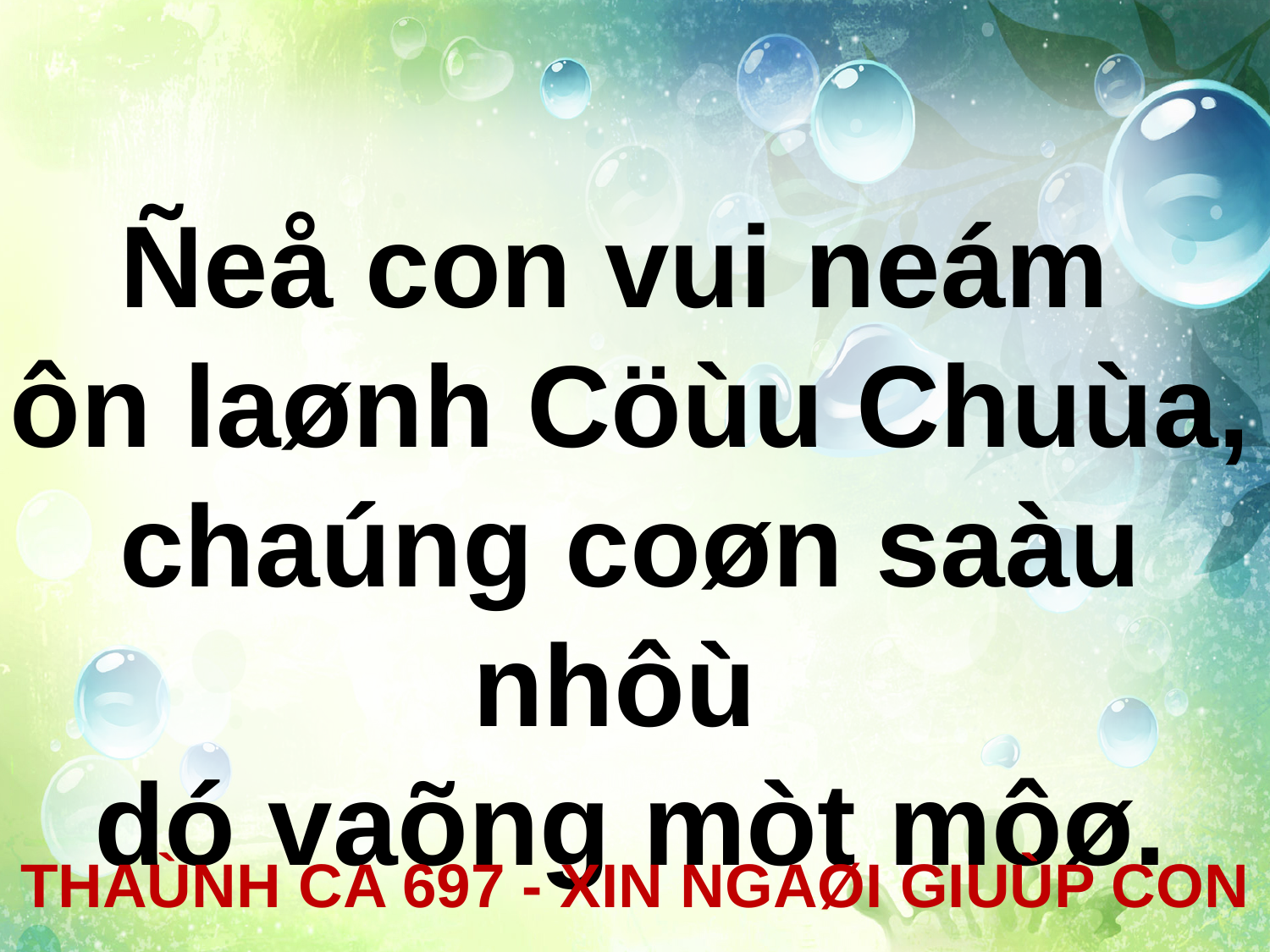

Ñeå con vui neám
ôn laønh Cöùu Chuùa, chaúng coøn saàu nhôù
dó vaõng mòt môø.
THAÙNH CA 697 - XIN NGAØI GIUÙP CON